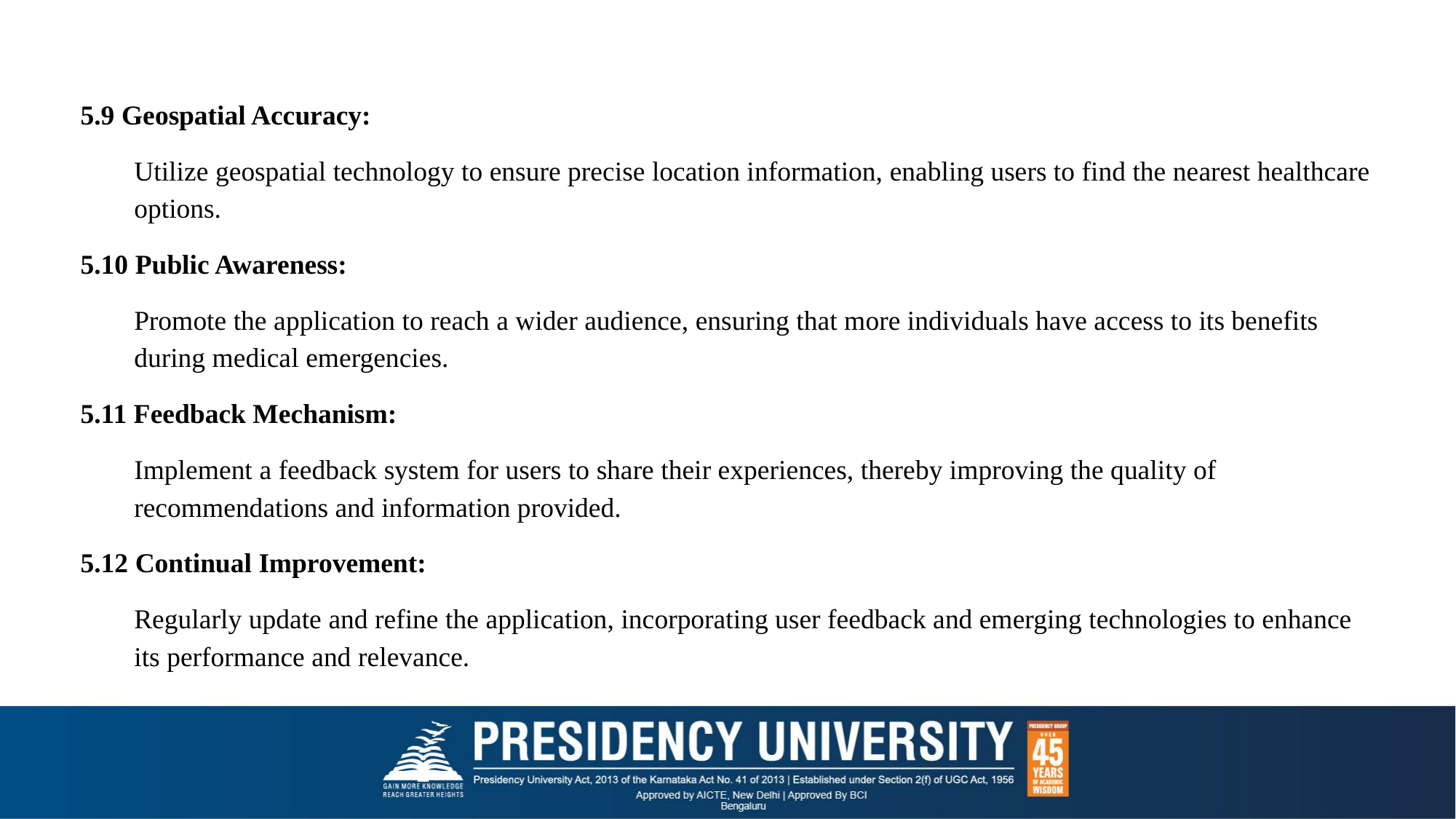

5.9 Geospatial Accuracy:
Utilize geospatial technology to ensure precise location information, enabling users to find the nearest healthcare options.
5.10 Public Awareness:
Promote the application to reach a wider audience, ensuring that more individuals have access to its benefits during medical emergencies.
5.11 Feedback Mechanism:
Implement a feedback system for users to share their experiences, thereby improving the quality of recommendations and information provided.
5.12 Continual Improvement:
Regularly update and refine the application, incorporating user feedback and emerging technologies to enhance its performance and relevance.